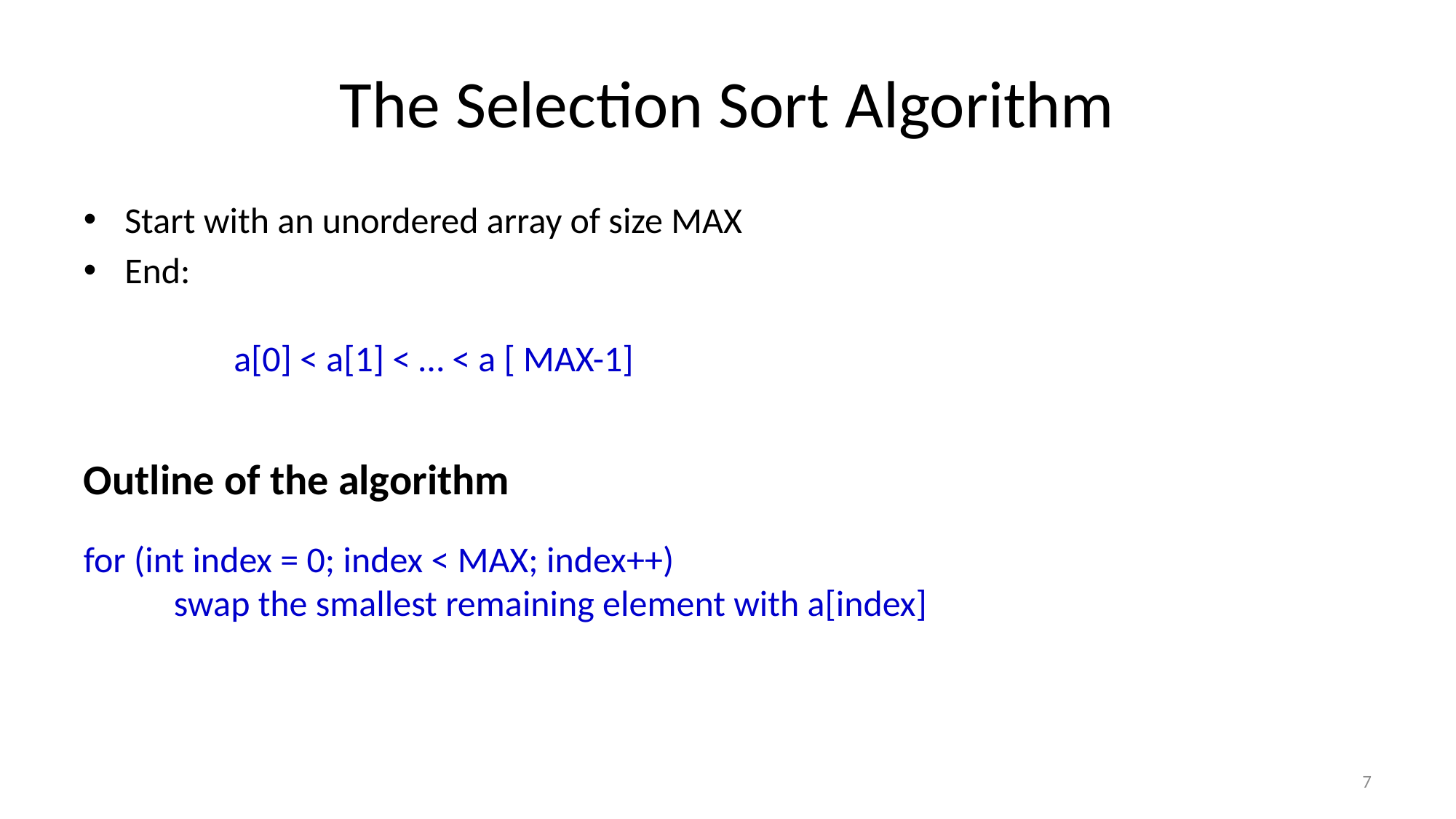

# The Selection Sort Algorithm
Start with an unordered array of size MAX
End:
	a[0] < a[1] < … < a [ MAX-1]

Outline of the algorithm

for (int index = 0; index < MAX; index++)
      swap the smallest remaining element with a[index]
7